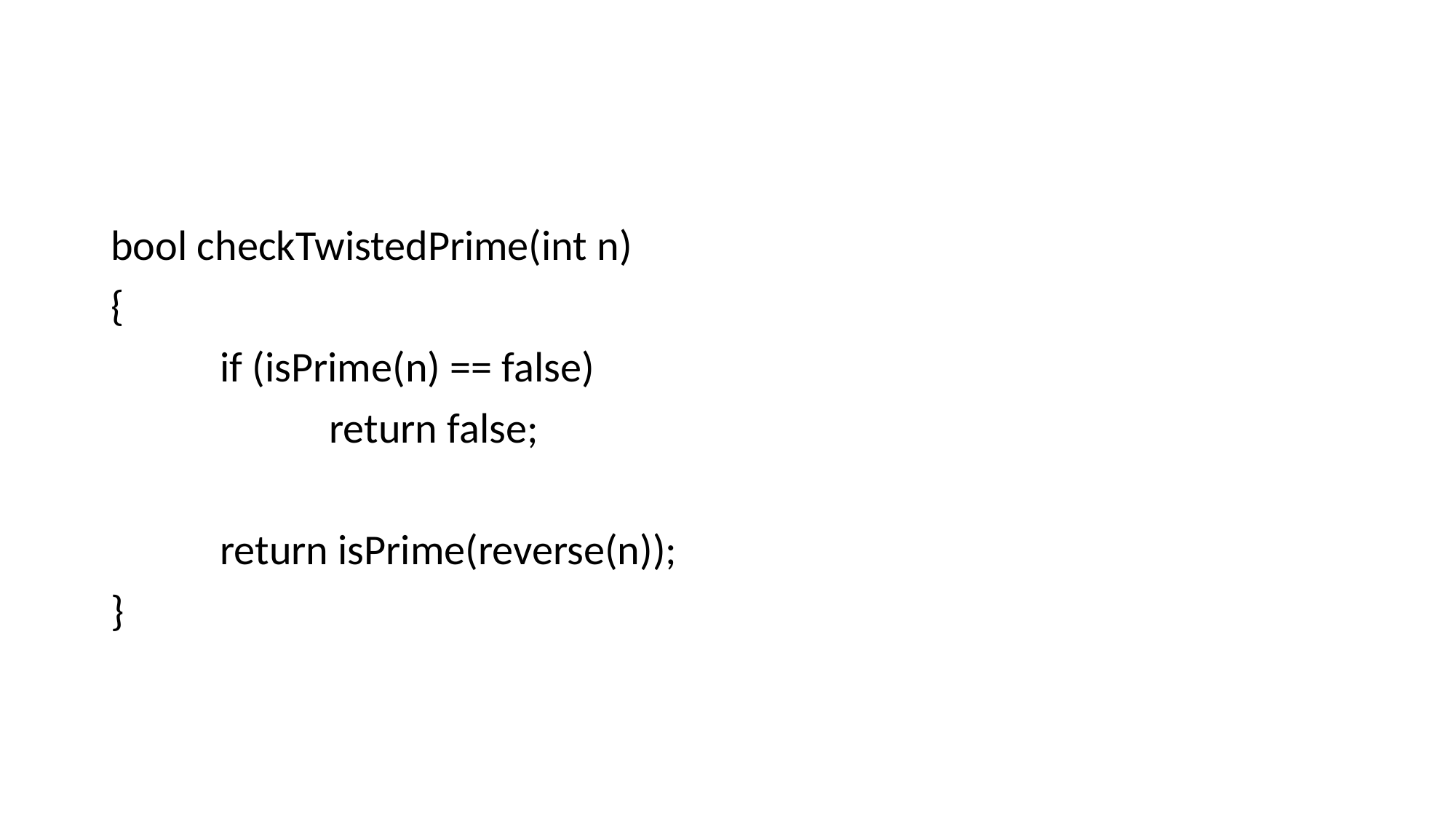

#
bool checkTwistedPrime(int n)
{
	if (isPrime(n) == false)
		return false;

	return isPrime(reverse(n));
}